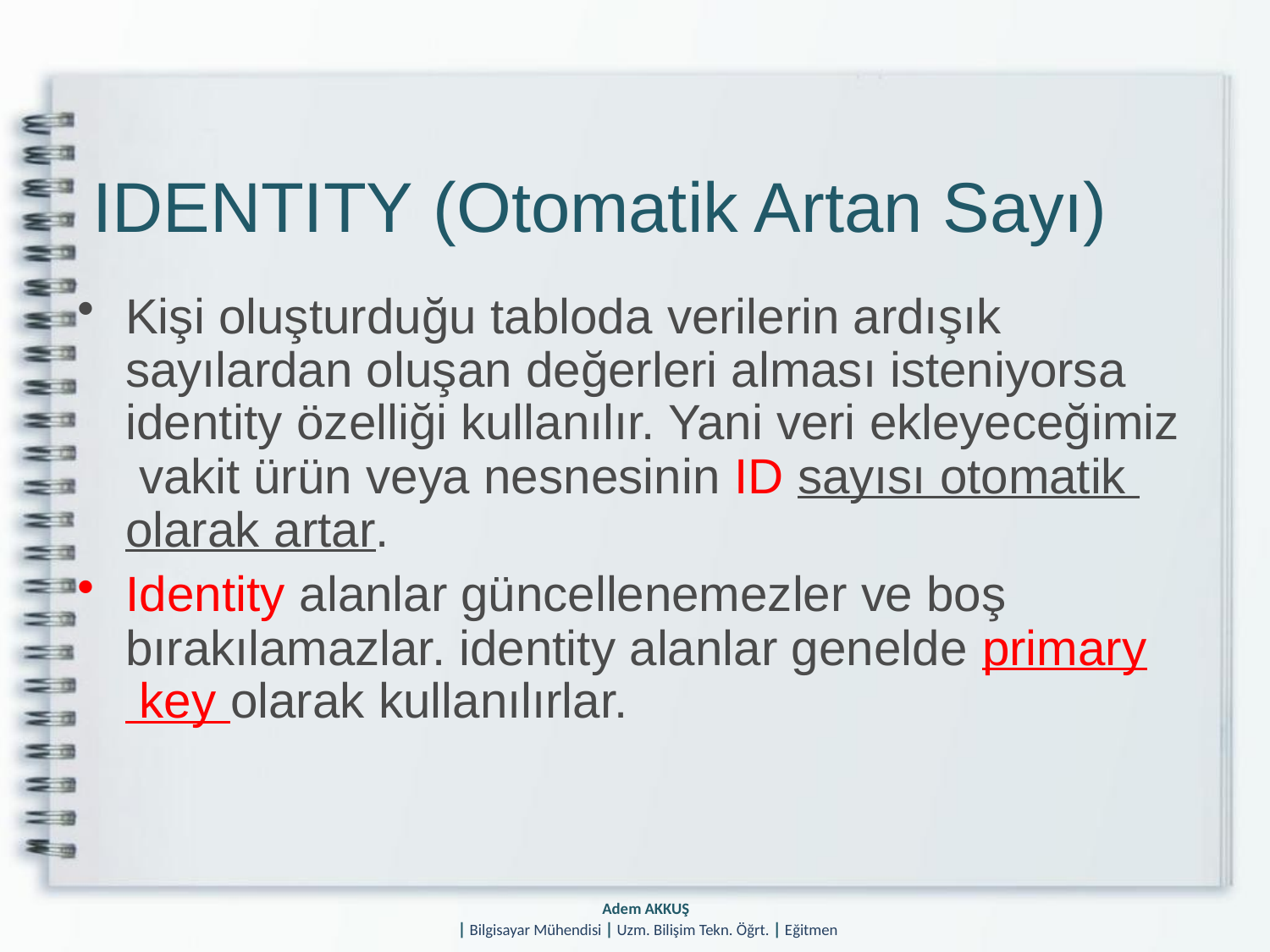

# IDENTITY (Otomatik Artan Sayı)
Kişi oluşturduğu tabloda verilerin ardışık  sayılardan oluşan değerleri alması isteniyorsa  identity özelliği kullanılır. Yani veri ekleyeceğimiz  vakit ürün veya nesnesinin ID sayısı otomatik  olarak artar.
Identity alanlar güncellenemezler ve boş  bırakılamazlar. identity alanlar genelde primary  key olarak kullanılırlar.
Adem AKKUŞ
| Bilgisayar Mühendisi | Uzm. Bilişim Tekn. Öğrt. | Eğitmen